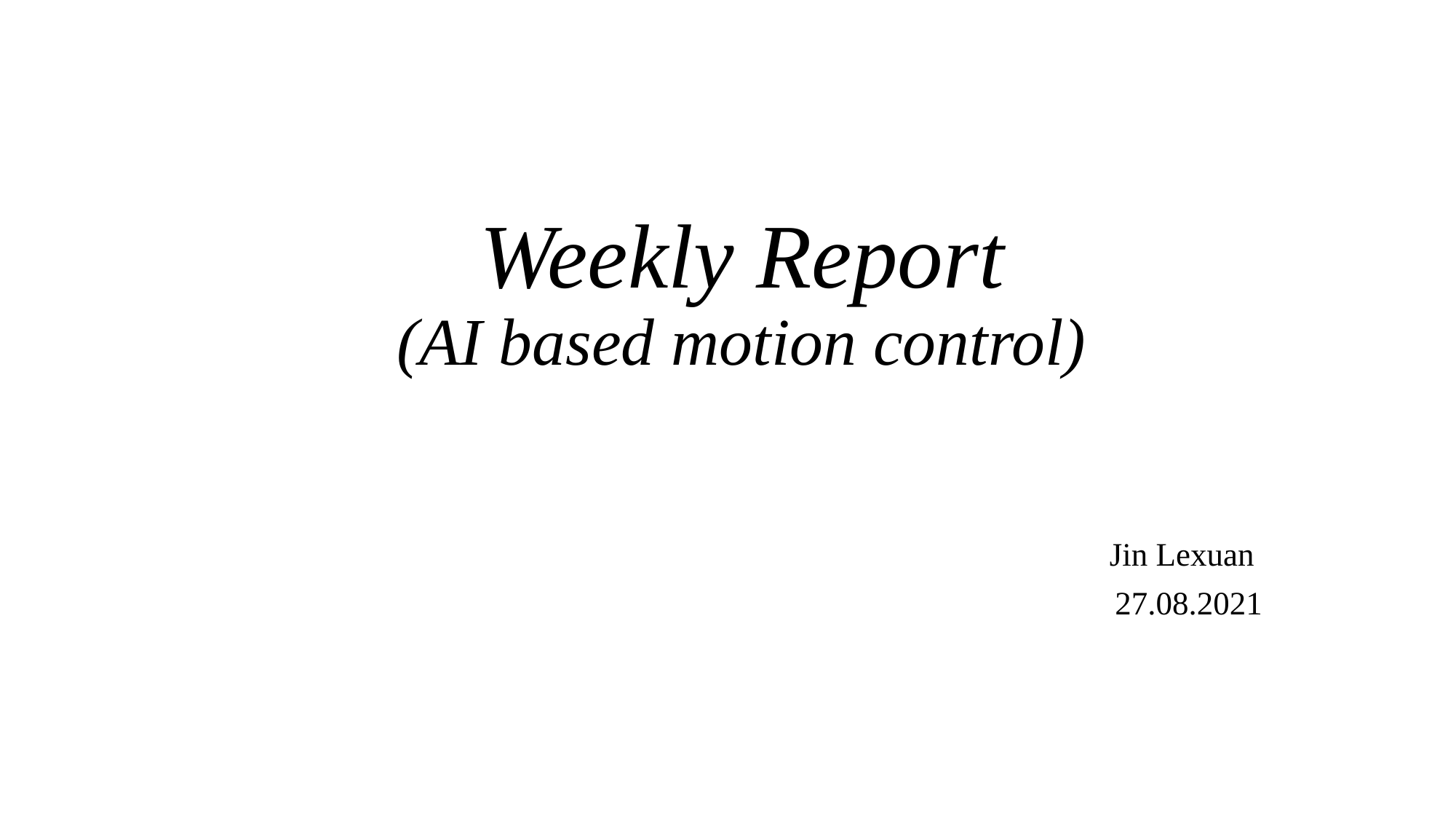

# Weekly Report (AI based motion control)

Jin Lexuan
27.08.2021